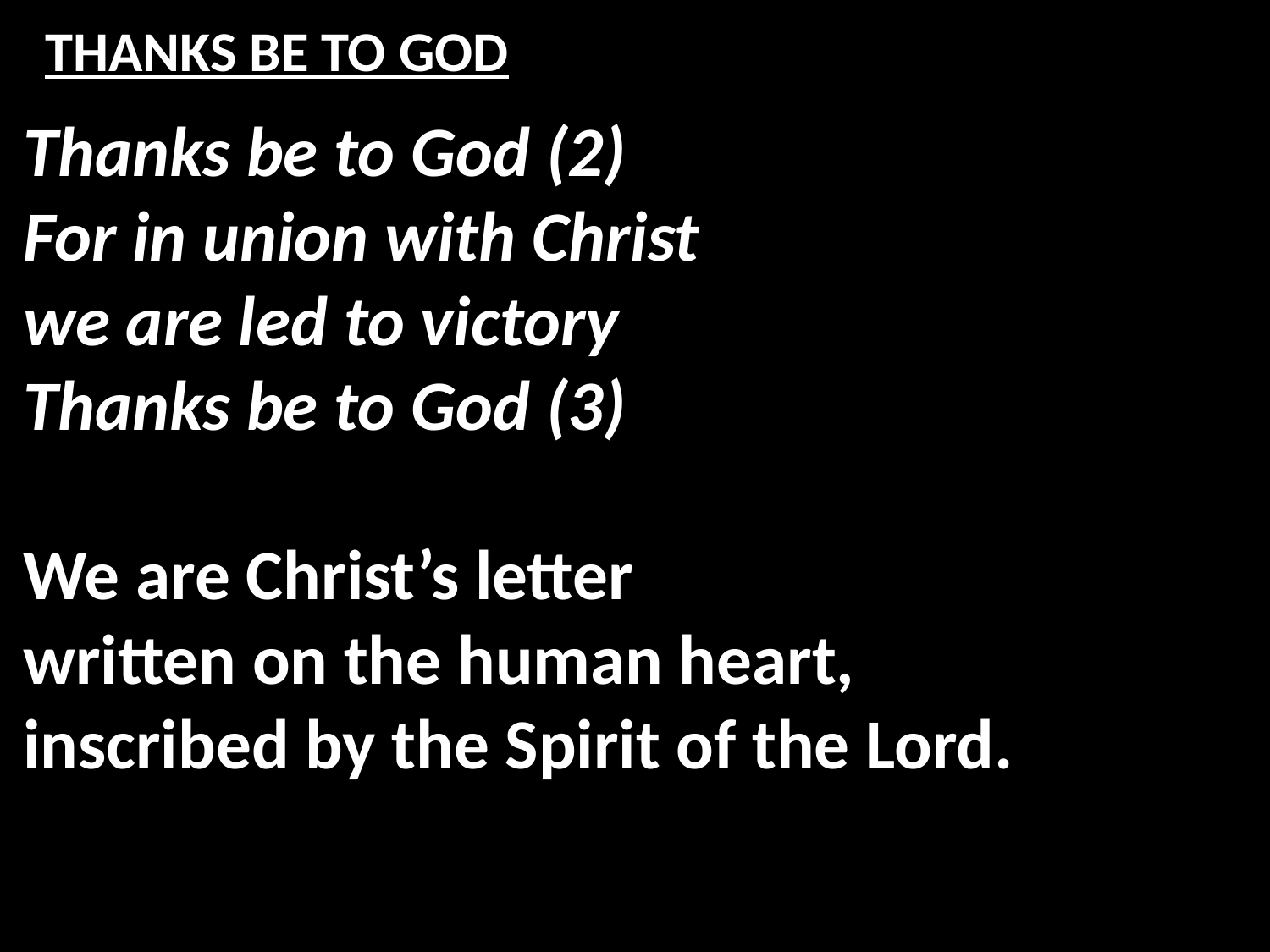

# THANKS BE TO GOD
Thanks be to God (2)
For in union with Christ
we are led to victory
Thanks be to God (3)

We are Christ’s letter
written on the human heart,
inscribed by the Spirit of the Lord.